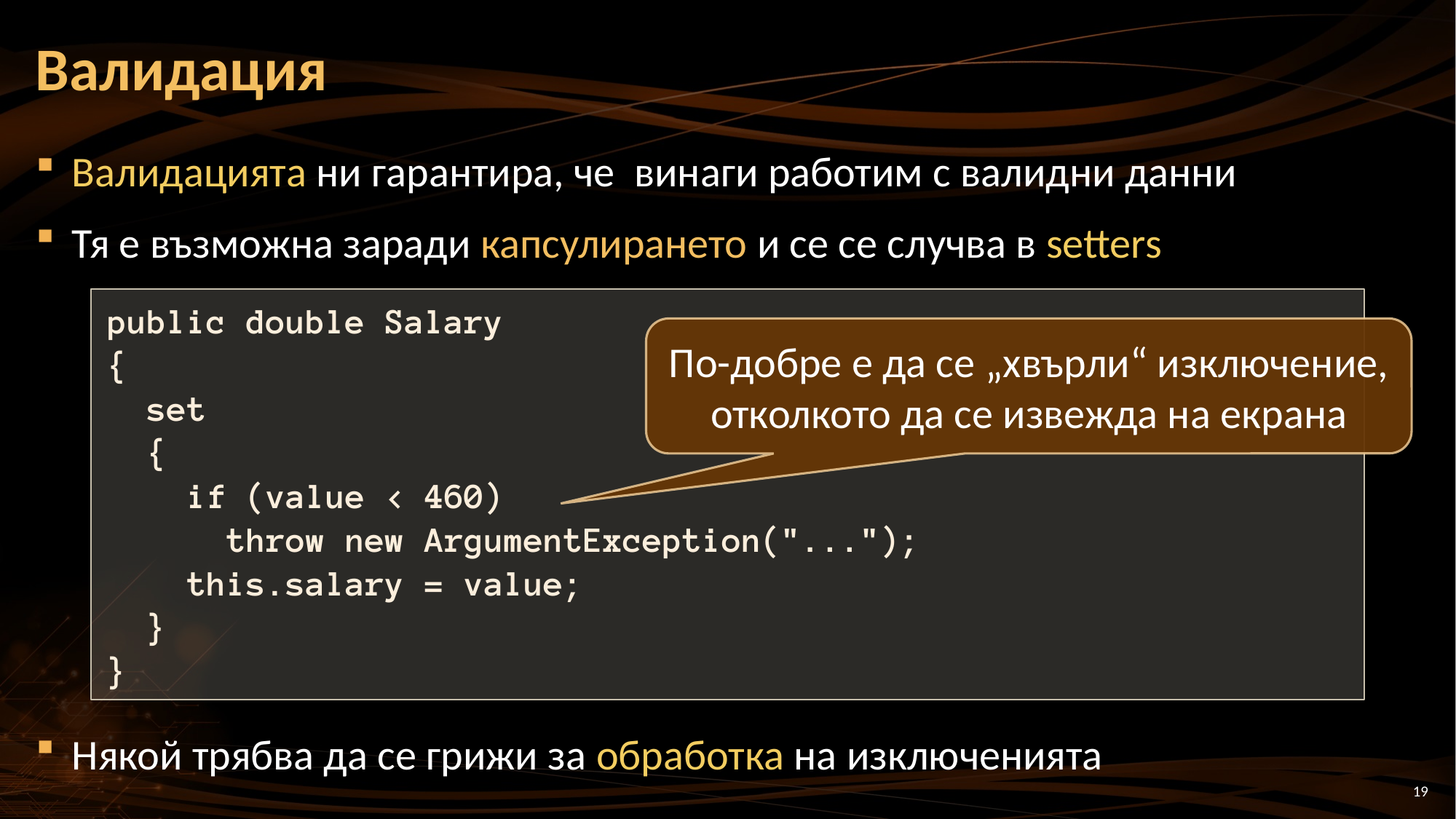

# Валидация
Валидацията ни гарантира, че  винаги работим с валидни данни
Тя е възможна заради капсулирането и се се случва в setters

Някой трябва да се грижи за обработка на изключенията
public double Salary
{
  set
  {
    if (value < 460)
      throw new ArgumentException("...");
    this.salary = value;
  }
}
По-добре е да се „хвърли“ изключение, отколкото да се извежда на екрана
19